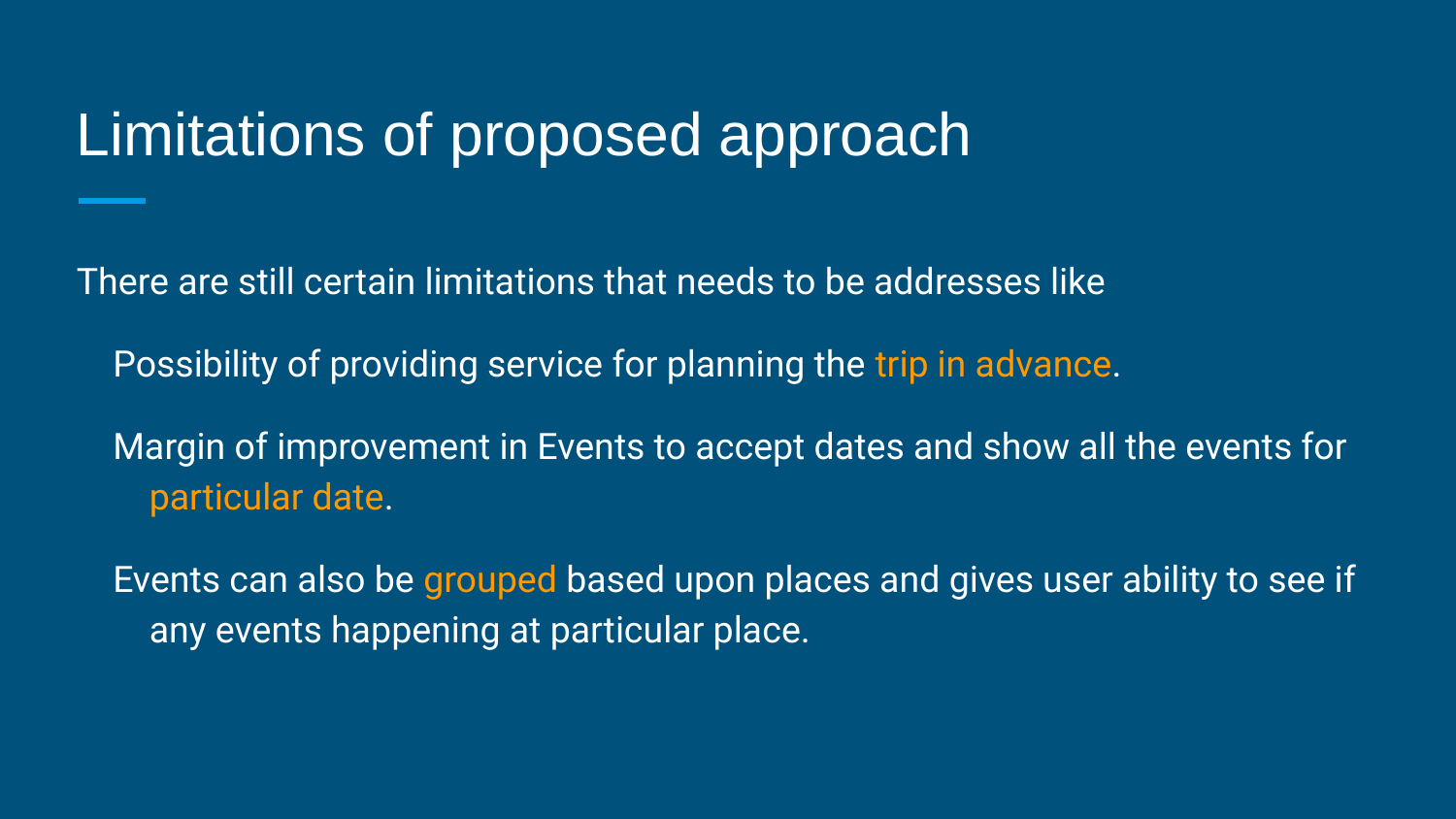

# Limitations of proposed approach
There are still certain limitations that needs to be addresses like
Possibility of providing service for planning the trip in advance.
Margin of improvement in Events to accept dates and show all the events for particular date.
Events can also be grouped based upon places and gives user ability to see if any events happening at particular place.